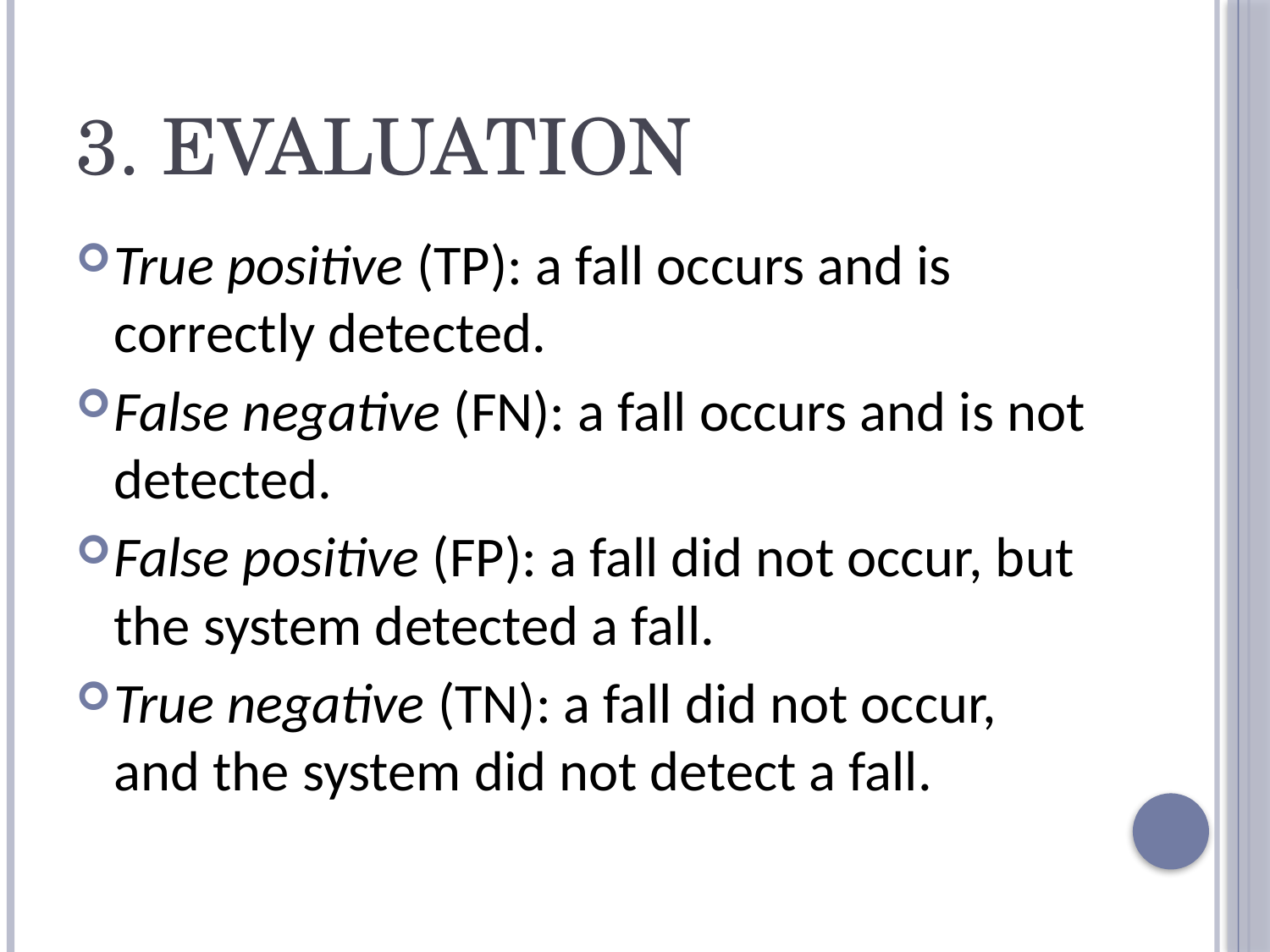

# 3. Evaluation
True positive (TP): a fall occurs and is correctly detected.
False negative (FN): a fall occurs and is not detected.
False positive (FP): a fall did not occur, but the system detected a fall.
True negative (TN): a fall did not occur, and the system did not detect a fall.